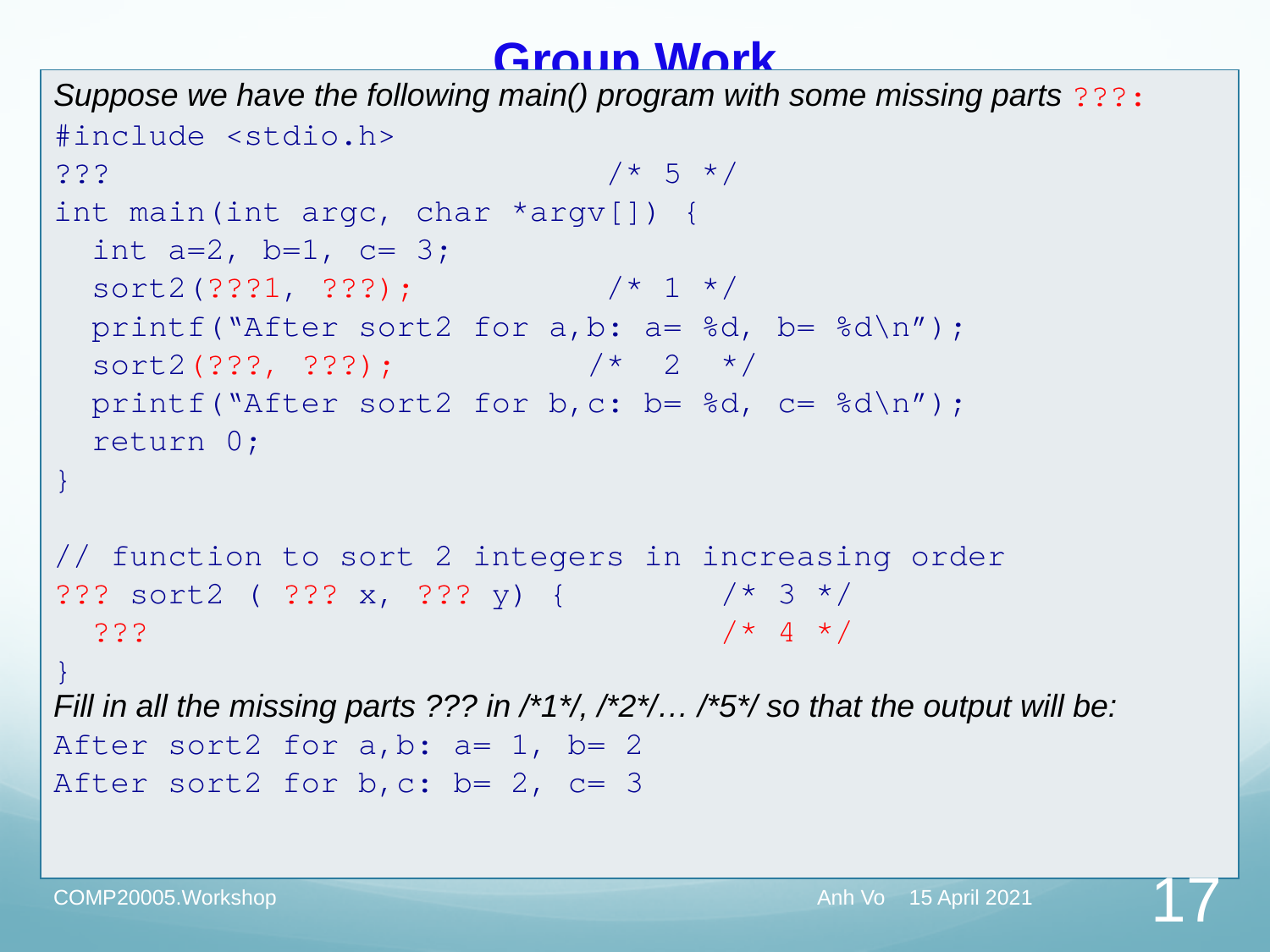

# Group Work
| Suppose we have the following main() program with some missing parts ???: #include <stdio.h> ??? /\* 5 \*/ int main(int argc, char \*argv[]) { int a=2, b=1, c= 3; sort2(???1, ???); /\* 1 \*/ printf(“After sort2 for a,b: a= %d, b= %d\n”); sort2(???, ???); /\* 2 \*/ printf(“After sort2 for b,c: b= %d, c= %d\n”); return 0; } // function to sort 2 integers in increasing order ??? sort2 ( ??? x, ??? y) { /\* 3 \*/ ??? /\* 4 \*/ } Fill in all the missing parts ??? in /\*1\*/, /\*2\*/… /\*5\*/ so that the output will be: After sort2 for a,b: a= 1, b= 2 After sort2 for b,c: b= 2, c= 3 |
| --- |
COMP20005.Workshop
Anh Vo    15 April 2021
17